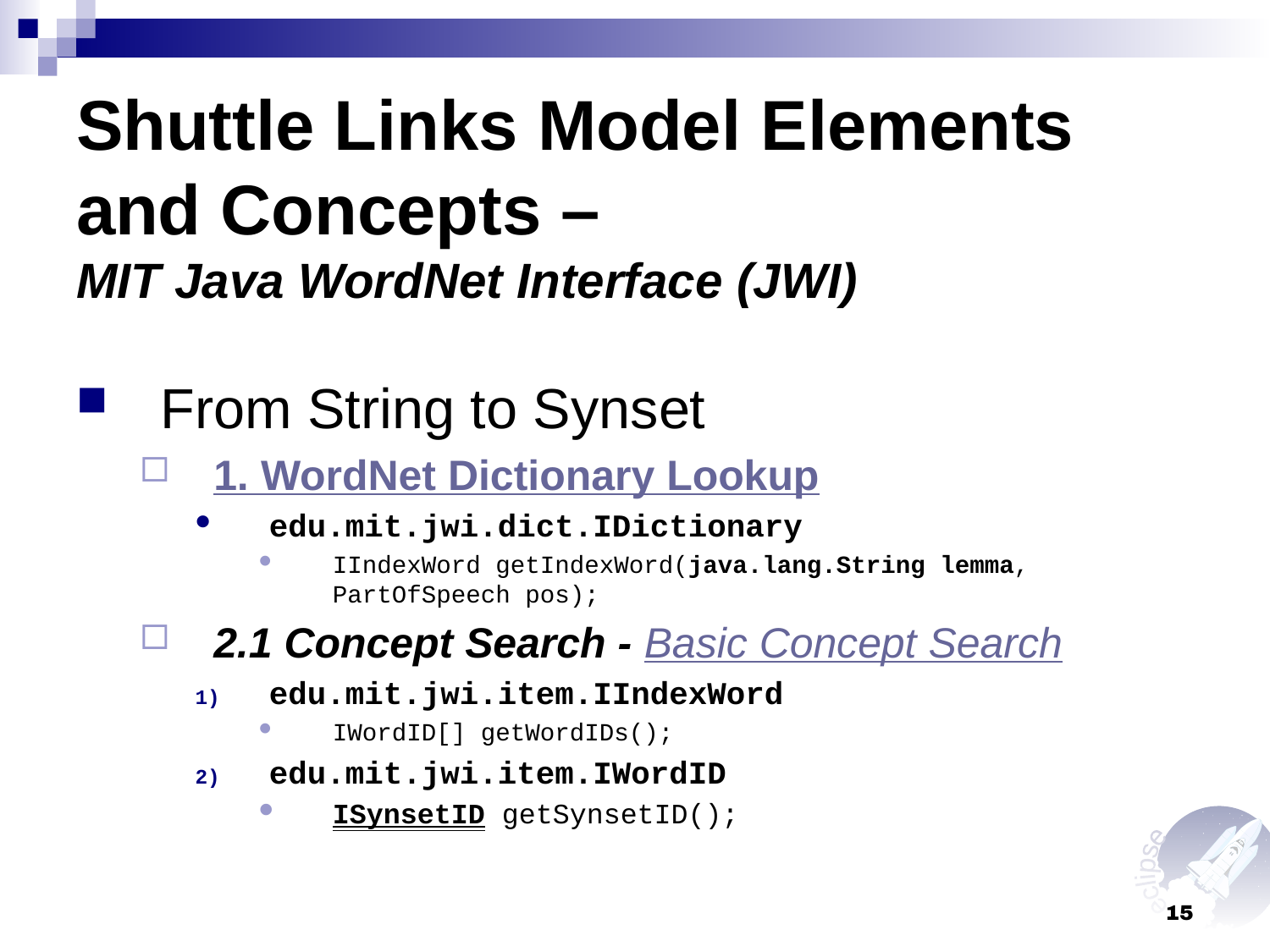

# Shuttle Links Model Elements and Concepts – MIT Java WordNet Interface (JWI)
From String to Synset
1. WordNet Dictionary Lookup
edu.mit.jwi.dict.IDictionary
IIndexWord getIndexWord(java.lang.String lemma, PartOfSpeech pos);
2.1 Concept Search - Basic Concept Search
edu.mit.jwi.item.IIndexWord
IWordID[] getWordIDs();
edu.mit.jwi.item.IWordID
ISynsetID getSynsetID();
15